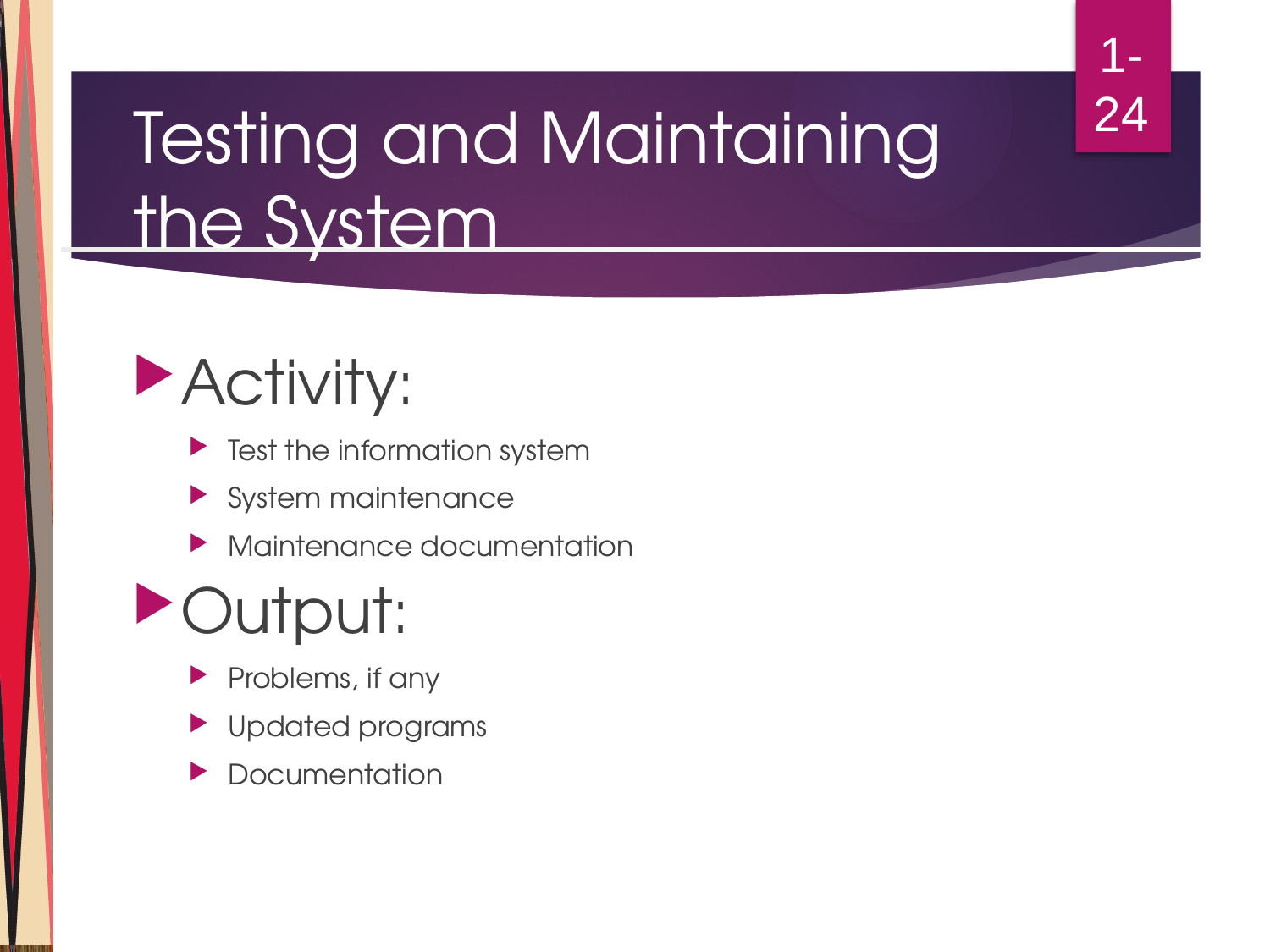

1-24
# Testing and Maintaining the System
Activity:
Test the information system
System maintenance
Maintenance documentation
Output:
Problems, if any
Updated programs
Documentation